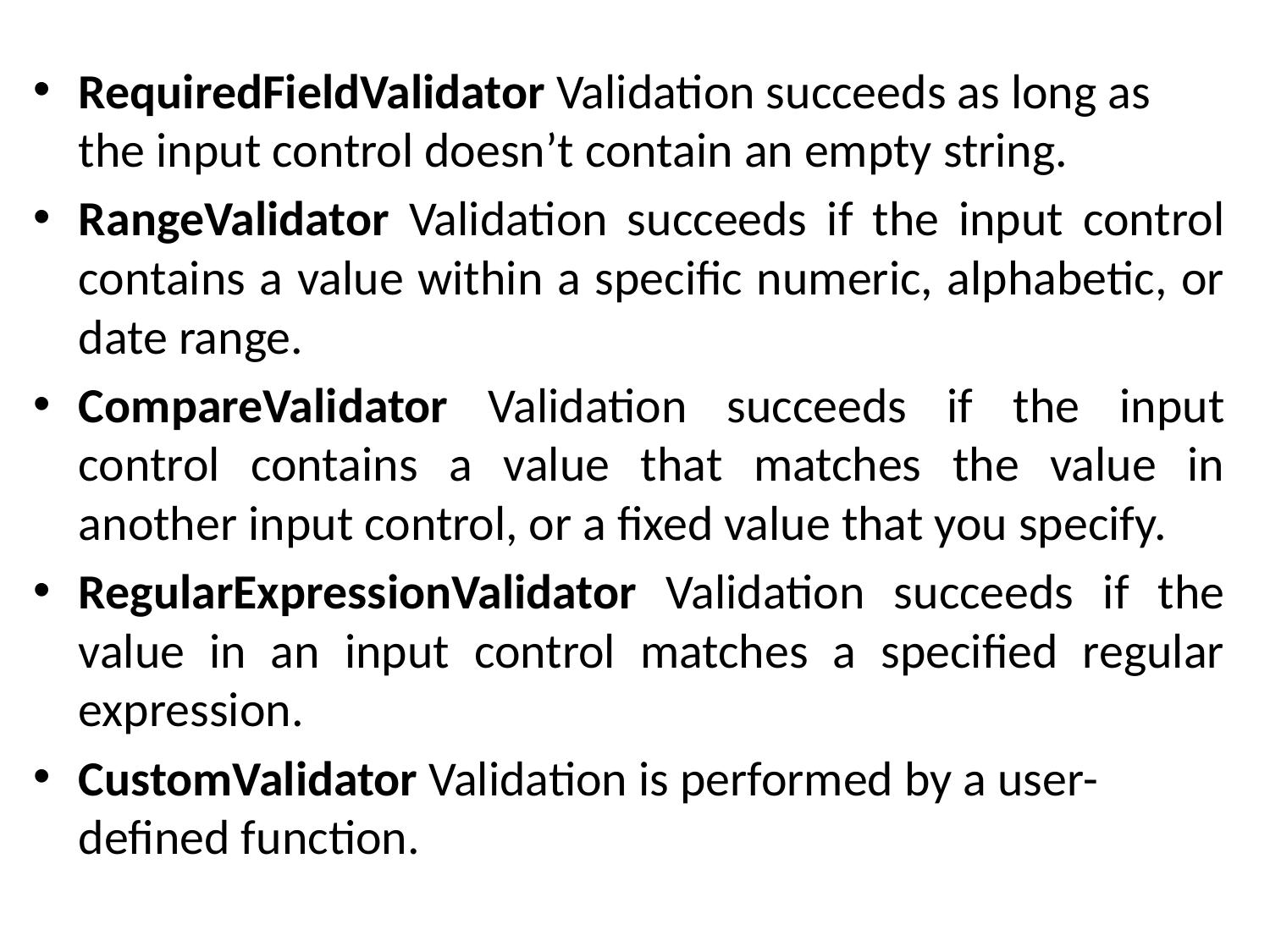

RequiredFieldValidator Validation succeeds as long as the input control doesn’t contain an empty string.
RangeValidator Validation succeeds if the input control contains a value within a specific numeric, alphabetic, or date range.
CompareValidator Validation succeeds if the input control contains a value that matches the value in another input control, or a fixed value that you specify.
RegularExpressionValidator Validation succeeds if the value in an input control matches a specified regular expression.
CustomValidator Validation is performed by a user-defined function.